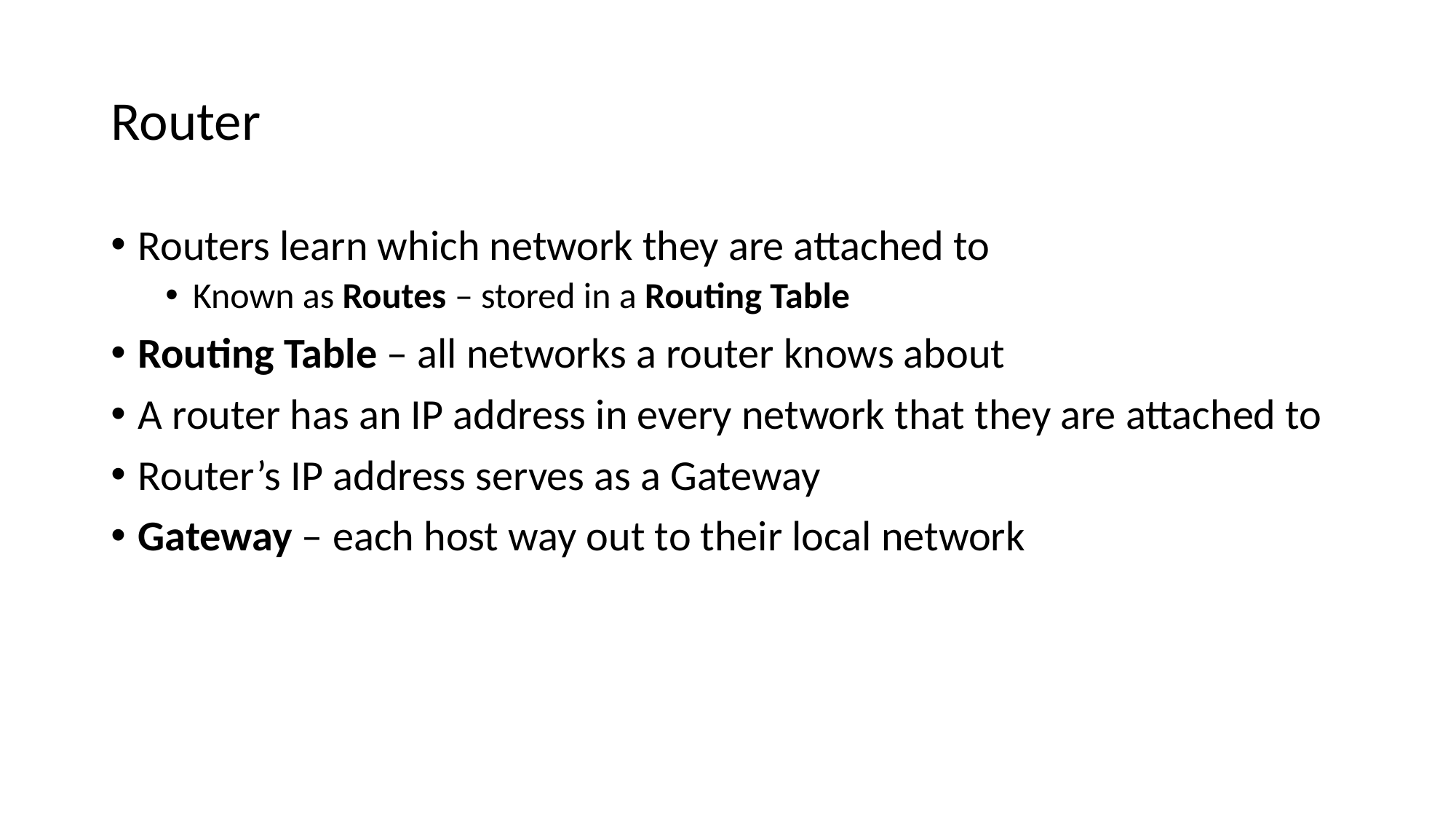

# Router
Routers learn which network they are attached to
Known as Routes – stored in a Routing Table
Routing Table – all networks a router knows about
A router has an IP address in every network that they are attached to
Router’s IP address serves as a Gateway
Gateway – each host way out to their local network